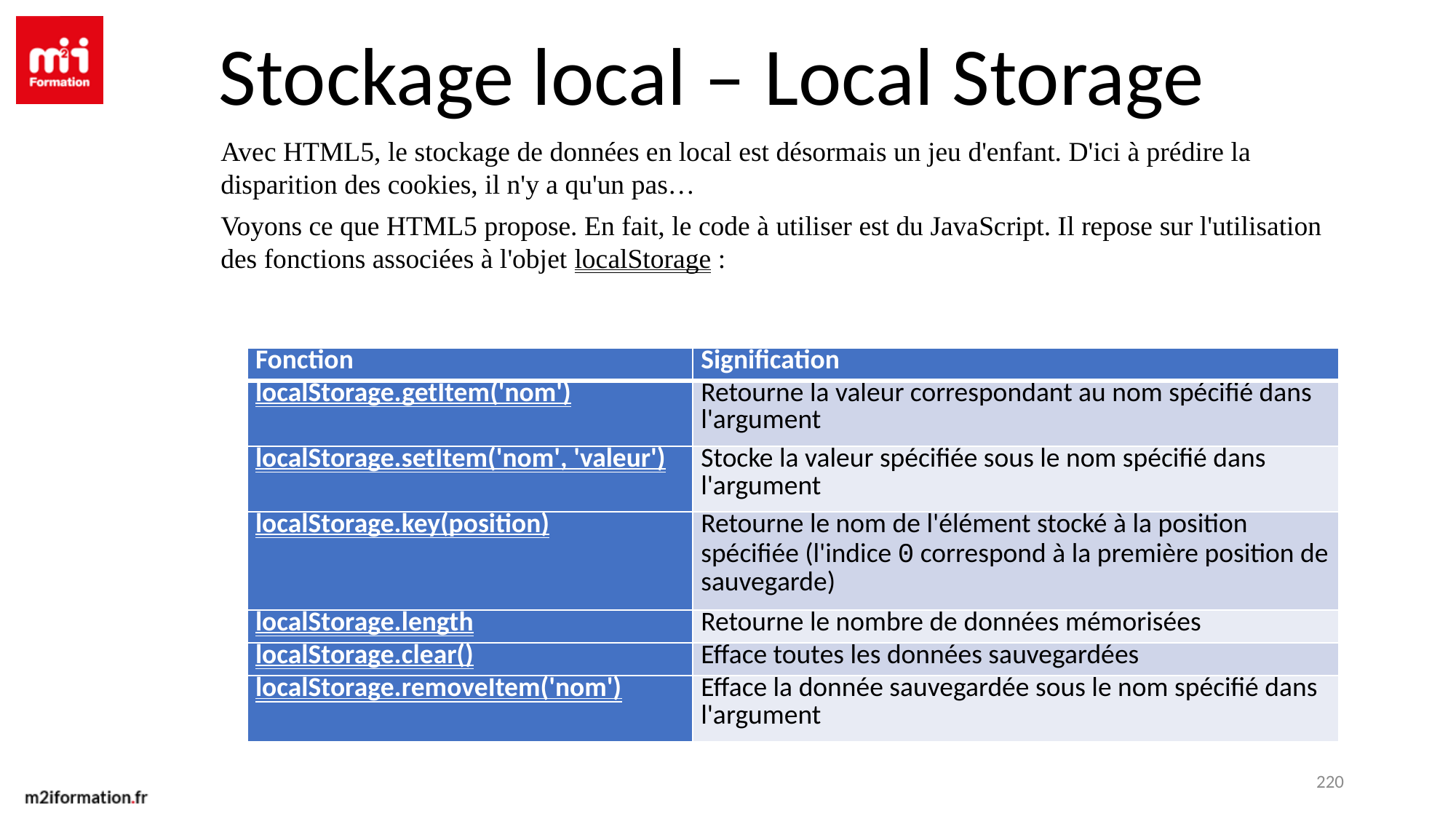

Stockage local – Local Storage
Avec HTML5, le stockage de données en local est désormais un jeu d'enfant. D'ici à prédire la disparition des cookies, il n'y a qu'un pas…
Voyons ce que HTML5 propose. En fait, le code à utiliser est du JavaScript. Il repose sur l'utilisation des fonctions associées à l'objet localStorage :

| Fonction | Signification |
| --- | --- |
| localStorage.getItem('nom') | Retourne la valeur correspondant au nom spécifié dans l'argument |
| localStorage.setItem('nom', 'valeur') | Stocke la valeur spécifiée sous le nom spécifié dans l'argument |
| localStorage.key(position) | Retourne le nom de l'élément stocké à la position spécifiée (l'indice 0 correspond à la première position de sauvegarde) |
| localStorage.length | Retourne le nombre de données mémorisées |
| localStorage.clear() | Efface toutes les données sauvegardées |
| localStorage.removeItem('nom') | Efface la donnée sauvegardée sous le nom spécifié dans l'argument |
220